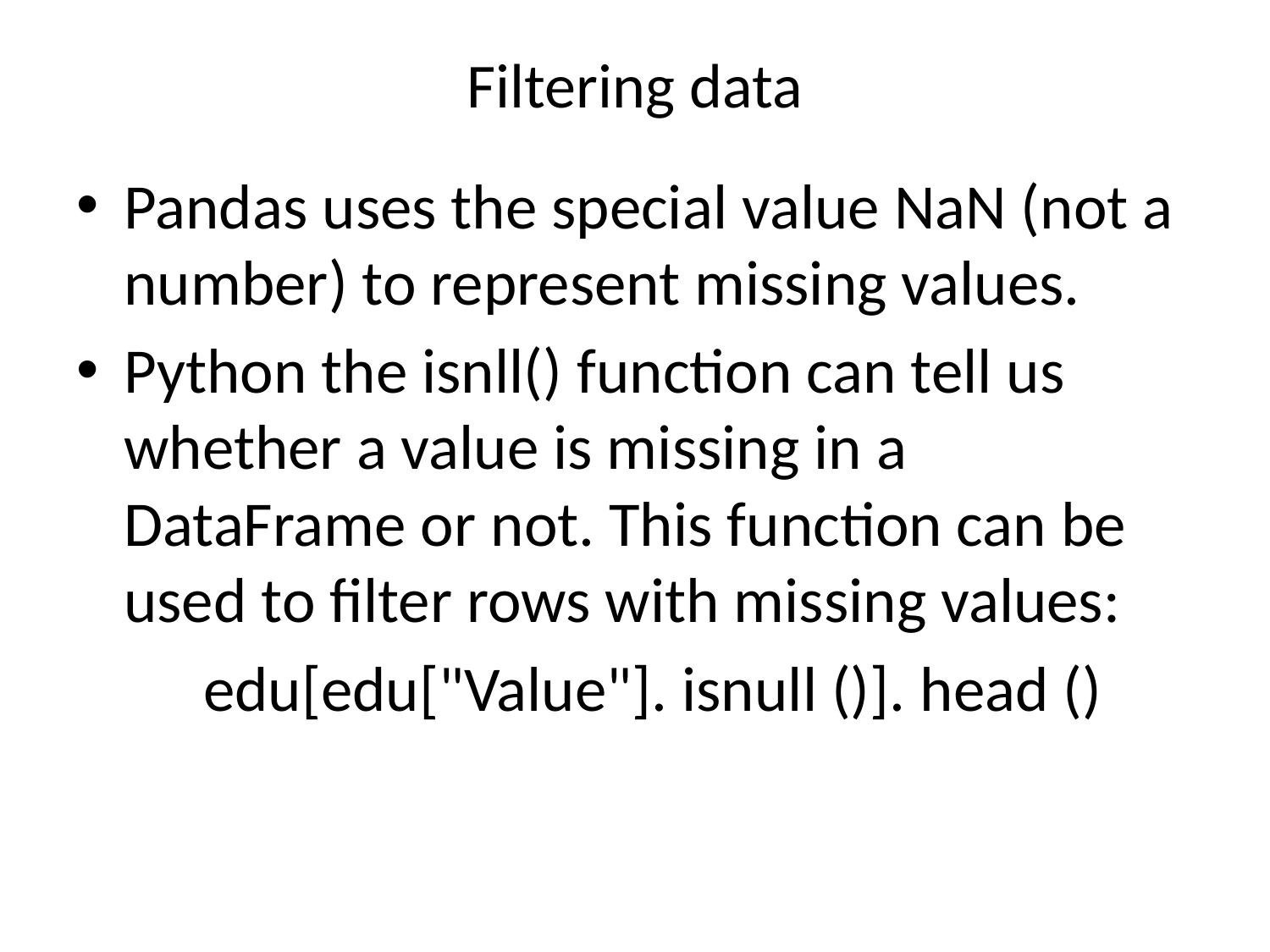

# Filtering data
Pandas uses the special value NaN (not a number) to represent missing values.
Python the isnll() function can tell us whether a value is missing in a DataFrame or not. This function can be used to filter rows with missing values:
	edu[edu["Value"]. isnull ()]. head ()